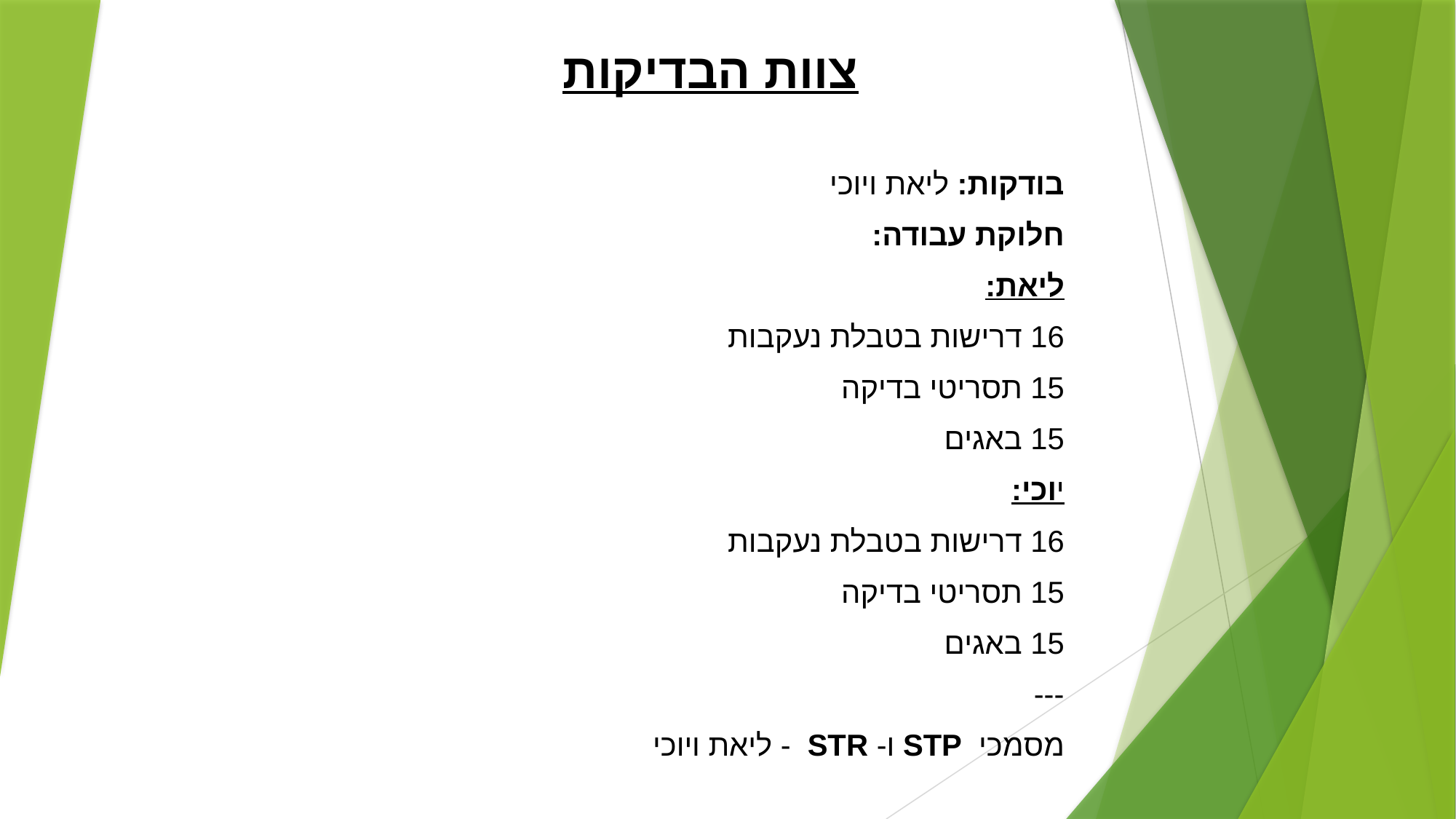

צוות הבדיקות

בודקות: ליאת ויוכי
חלוקת עבודה:
ליאת:
16 דרישות בטבלת נעקבות
15 תסריטי בדיקה
15 באגים
יוכי:
16 דרישות בטבלת נעקבות
15 תסריטי בדיקה
15 באגים
---
מסמכי  STP ו- STR  - ליאת ויוכי